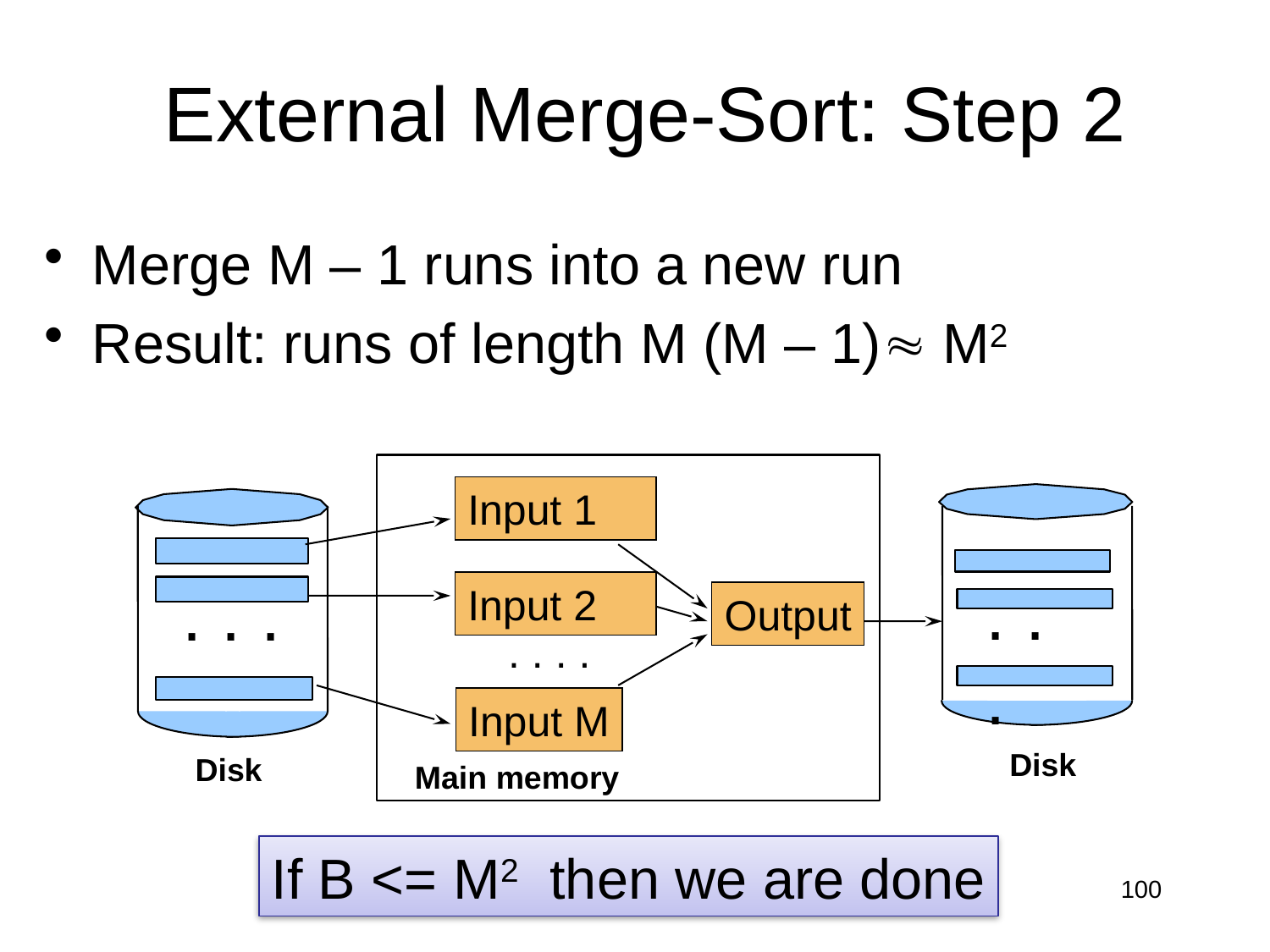

# External Merge-Sort: Step 2
Merge M – 1 runs into a new run
Result: runs of length M (M – 1)≈ M2

Input 1

. . .
. . .
Input 2

Output

. . . .

Input M

Disk
Disk
Main memory

If B <= M2  then we are done
Dan Suciu -- CSEP544 Fall 2010
100